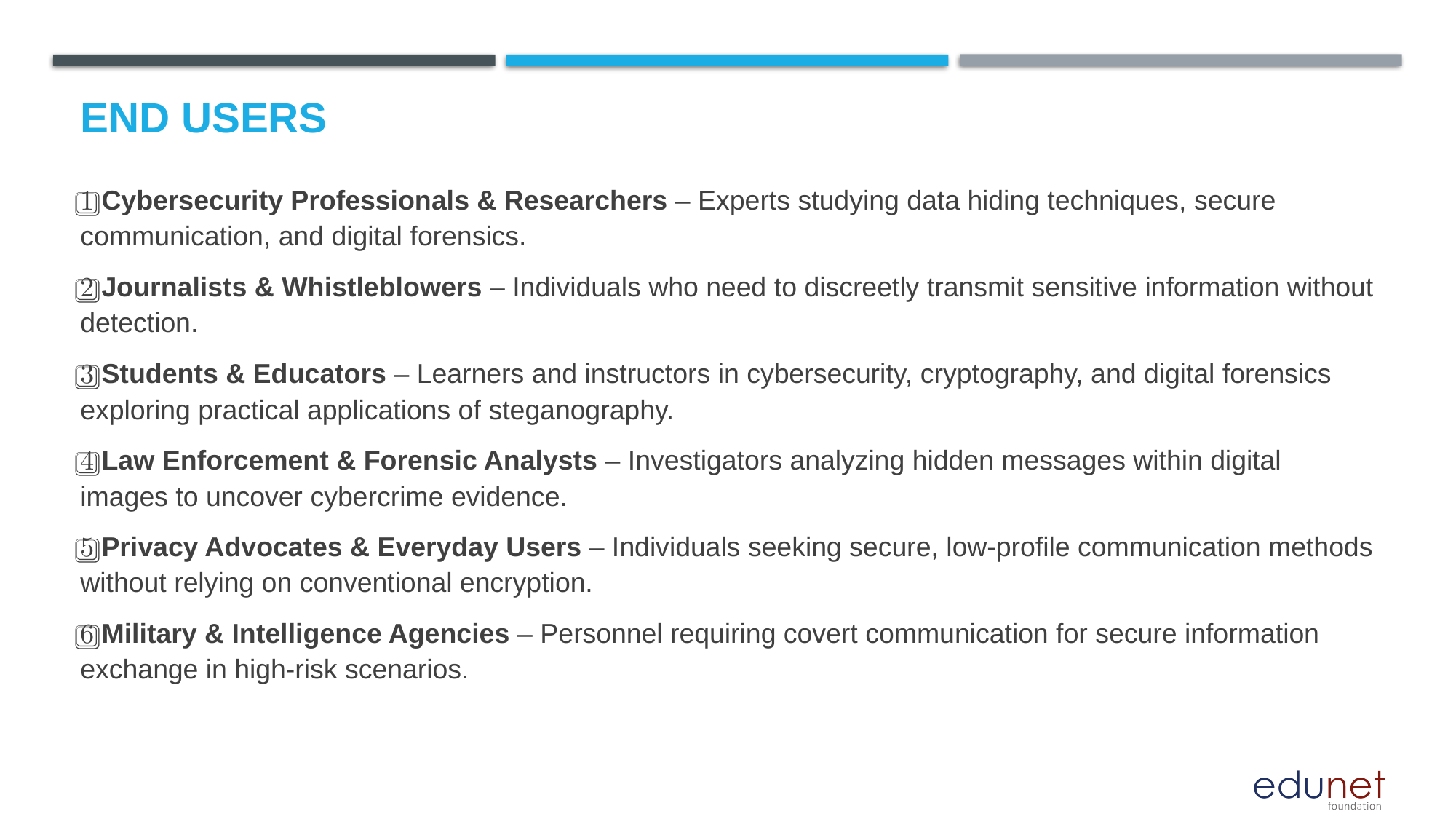

# End users
1️⃣ Cybersecurity Professionals & Researchers – Experts studying data hiding techniques, secure communication, and digital forensics.
2️⃣ Journalists & Whistleblowers – Individuals who need to discreetly transmit sensitive information without detection.
3️⃣ Students & Educators – Learners and instructors in cybersecurity, cryptography, and digital forensics exploring practical applications of steganography.
4️⃣ Law Enforcement & Forensic Analysts – Investigators analyzing hidden messages within digital images to uncover cybercrime evidence.
5️⃣ Privacy Advocates & Everyday Users – Individuals seeking secure, low-profile communication methods without relying on conventional encryption.
6️⃣ Military & Intelligence Agencies – Personnel requiring covert communication for secure information exchange in high-risk scenarios.